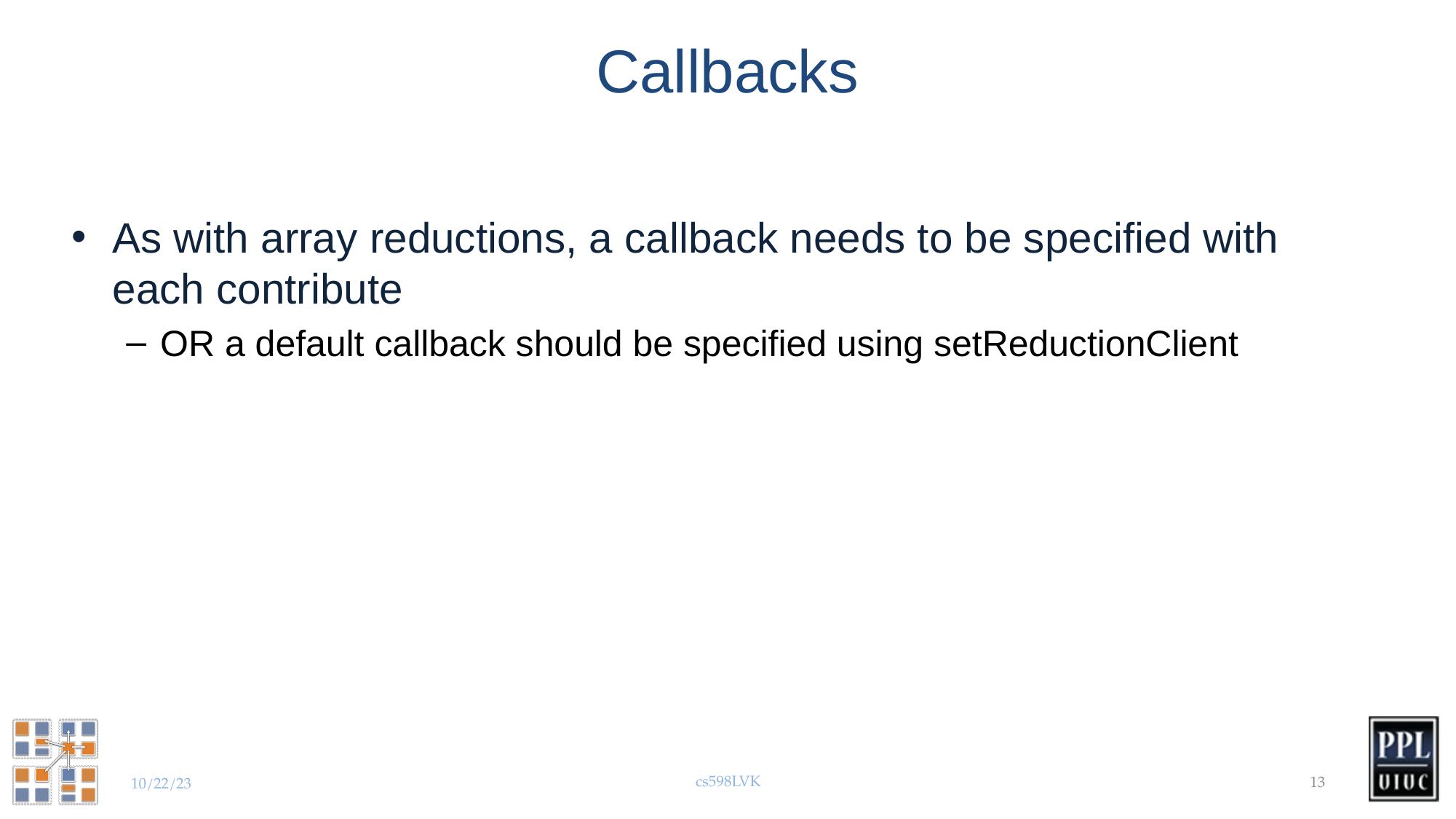

# Callbacks

As with array reductions, a callback needs to be specified with each contribute
OR a default callback should be specified using setReductionClient

cs598LVK
13
10/22/23